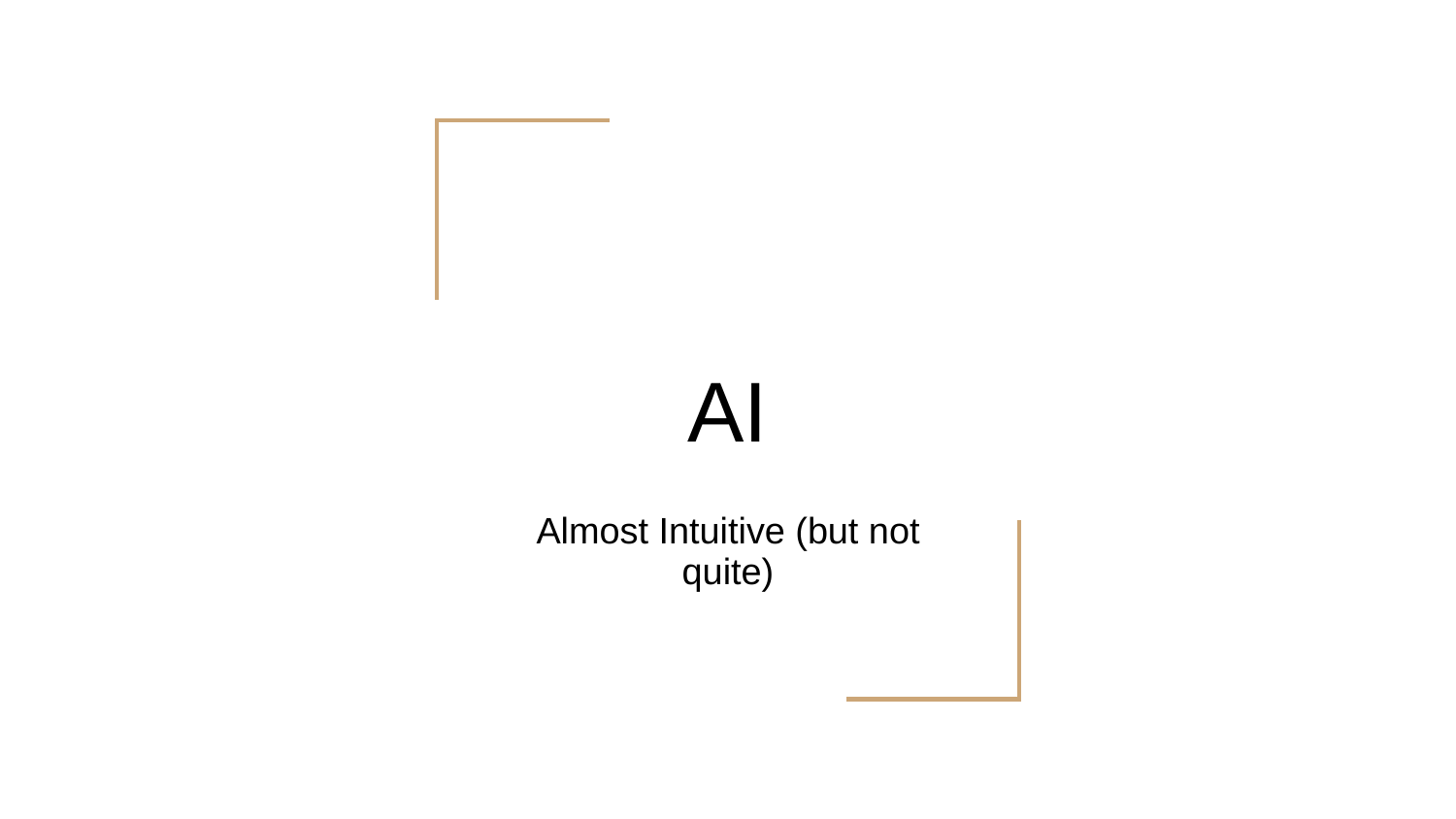

# AI
Almost Intuitive (but not quite)